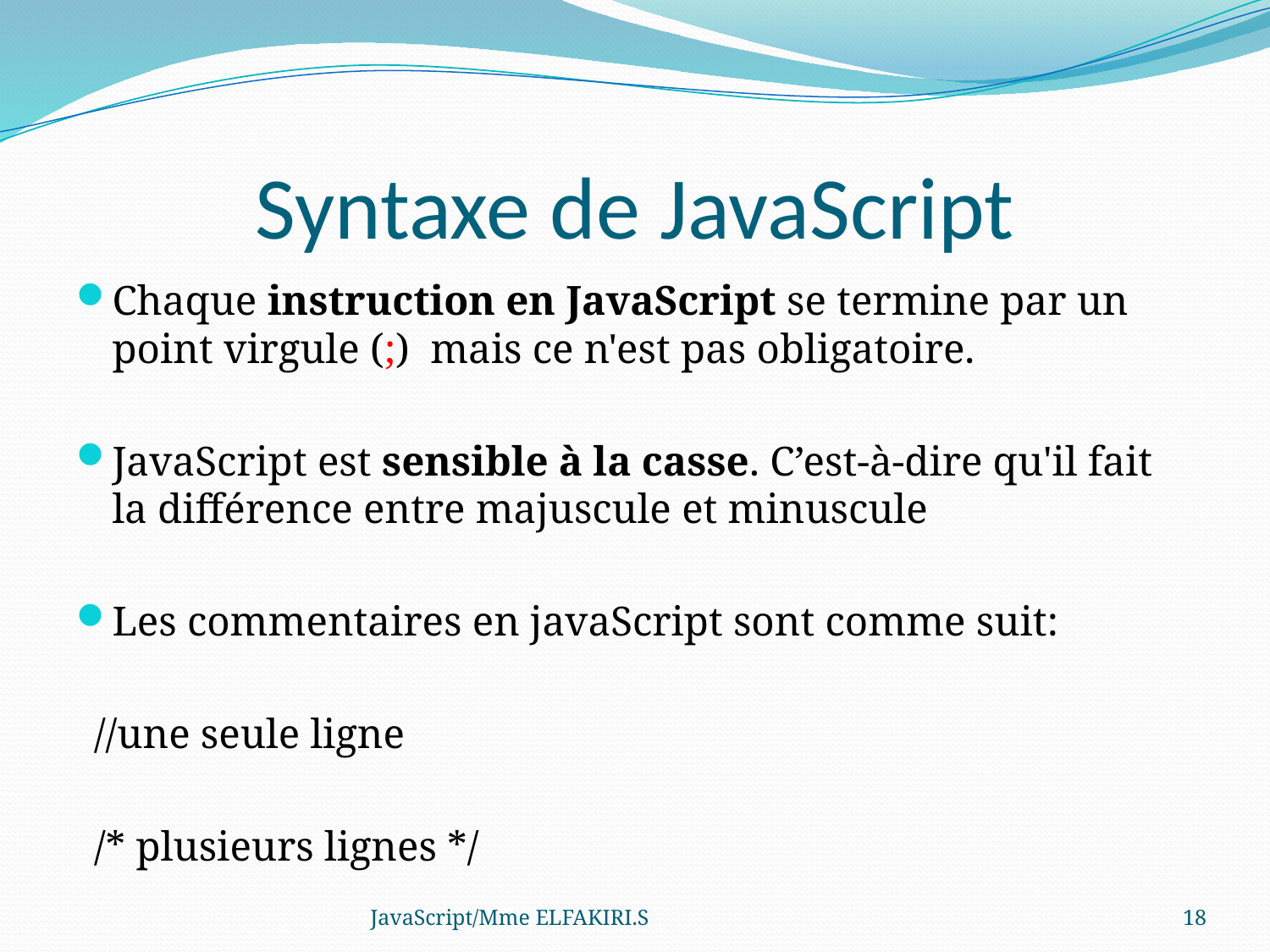

# Syntaxe de JavaScript
Chaque instruction en JavaScript se termine par un point virgule (;)  mais ce n'est pas obligatoire.

JavaScript est sensible à la casse. C’est-à-dire qu'il fait la différence entre majuscule et minuscule

Les commentaires en javaScript sont comme suit:

		//une seule ligne

		/* plusieurs lignes */

JavaScript/Mme ELFAKIRI.S
18